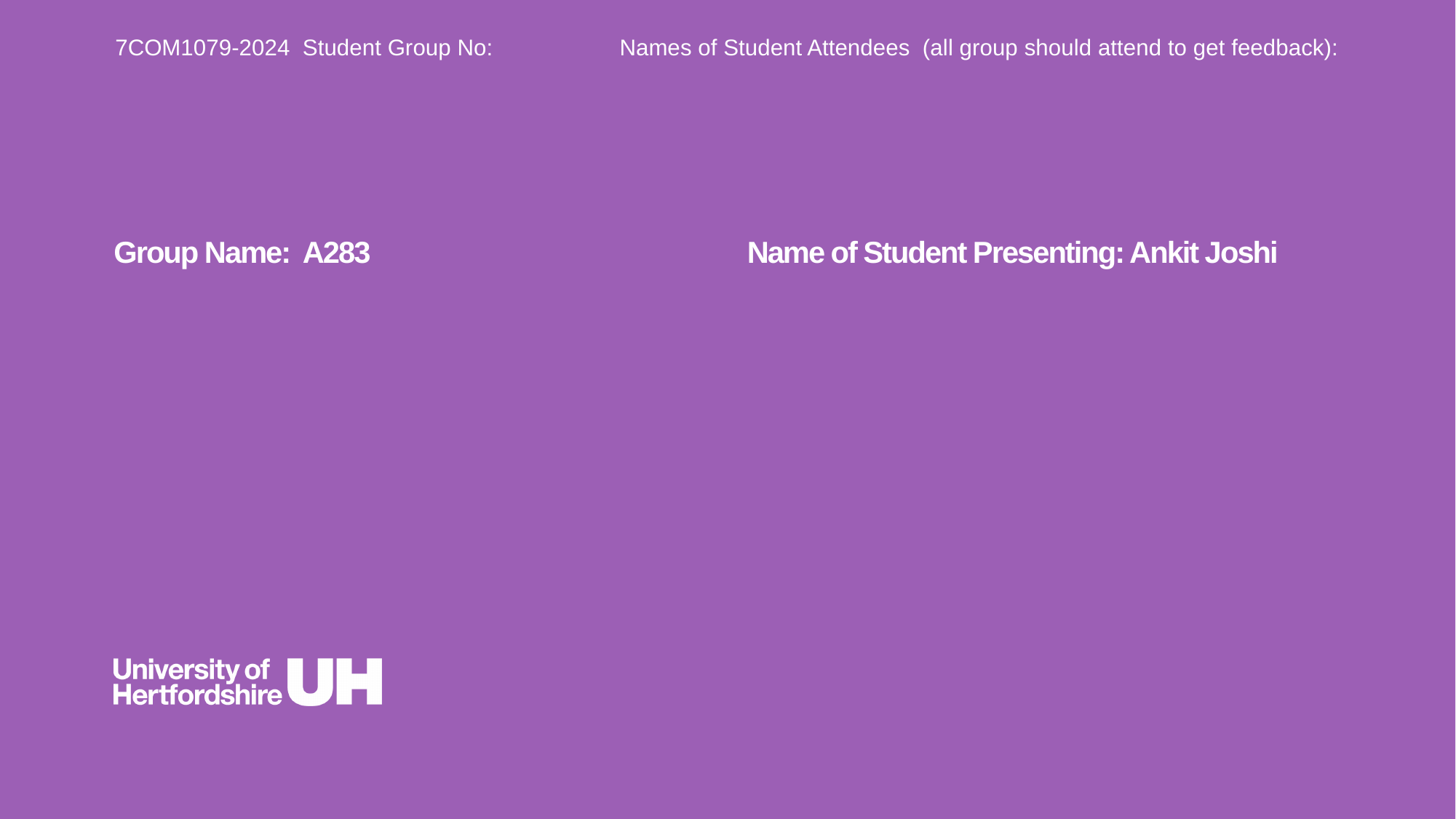

7COM1079-2024  Student Group No:                    Names of Student Attendees  (all group should attend to get feedback):
Group Name:  A283                                                       Name of Student Presenting: Ankit Joshi
# Research Question – Tutorial Presentation for Feedback Date: